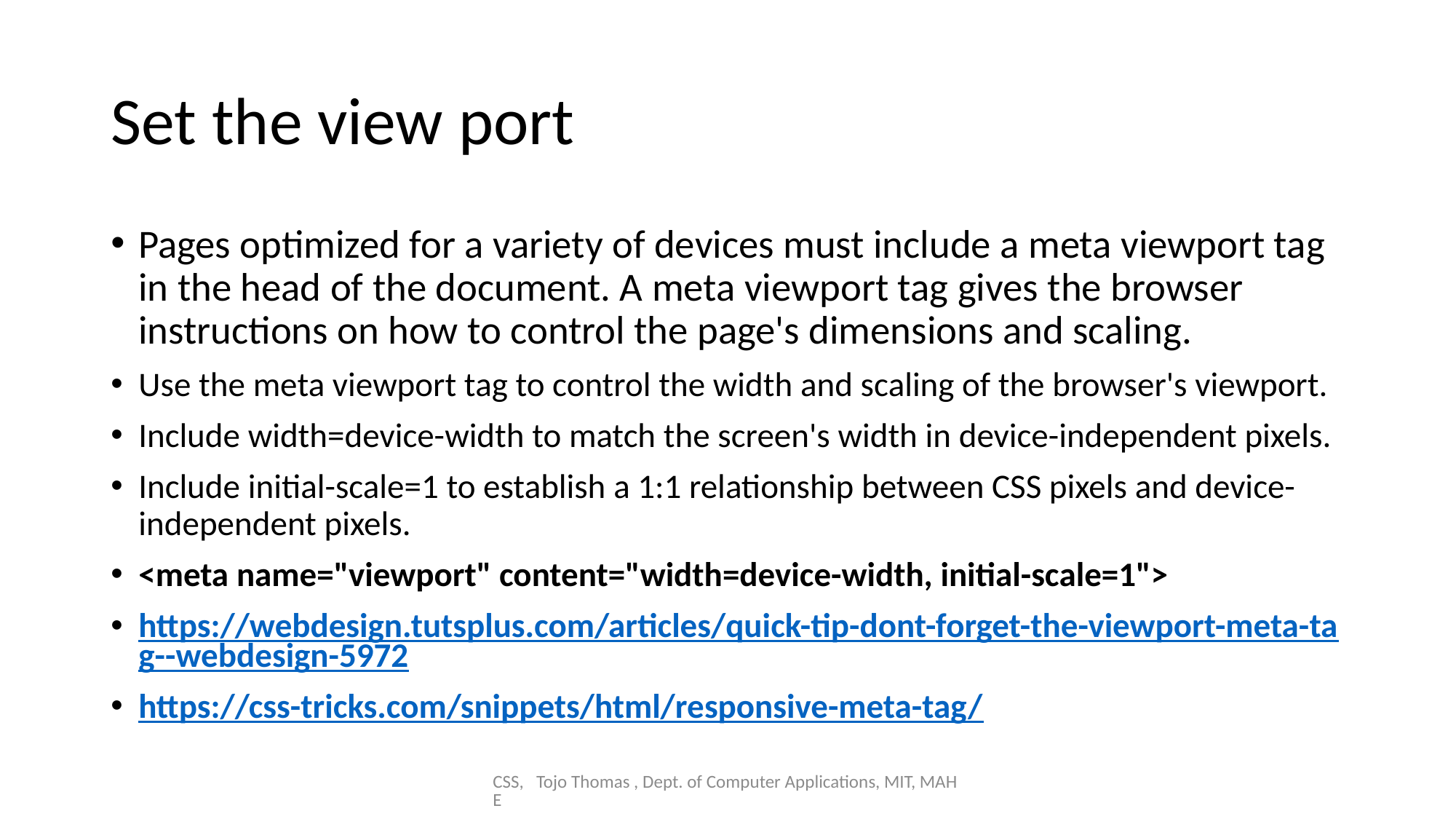

# Set the view port
Pages optimized for a variety of devices must include a meta viewport tag in the head of the document. A meta viewport tag gives the browser instructions on how to control the page's dimensions and scaling.
Use the meta viewport tag to control the width and scaling of the browser's viewport.
Include width=device-width to match the screen's width in device-independent pixels.
Include initial-scale=1 to establish a 1:1 relationship between CSS pixels and device-independent pixels.
<meta name="viewport" content="width=device-width, initial-scale=1">
https://webdesign.tutsplus.com/articles/quick-tip-dont-forget-the-viewport-meta-tag--webdesign-5972
https://css-tricks.com/snippets/html/responsive-meta-tag/

CSS,   Tojo Thomas , Dept. of Computer Applications, MIT, MAHE